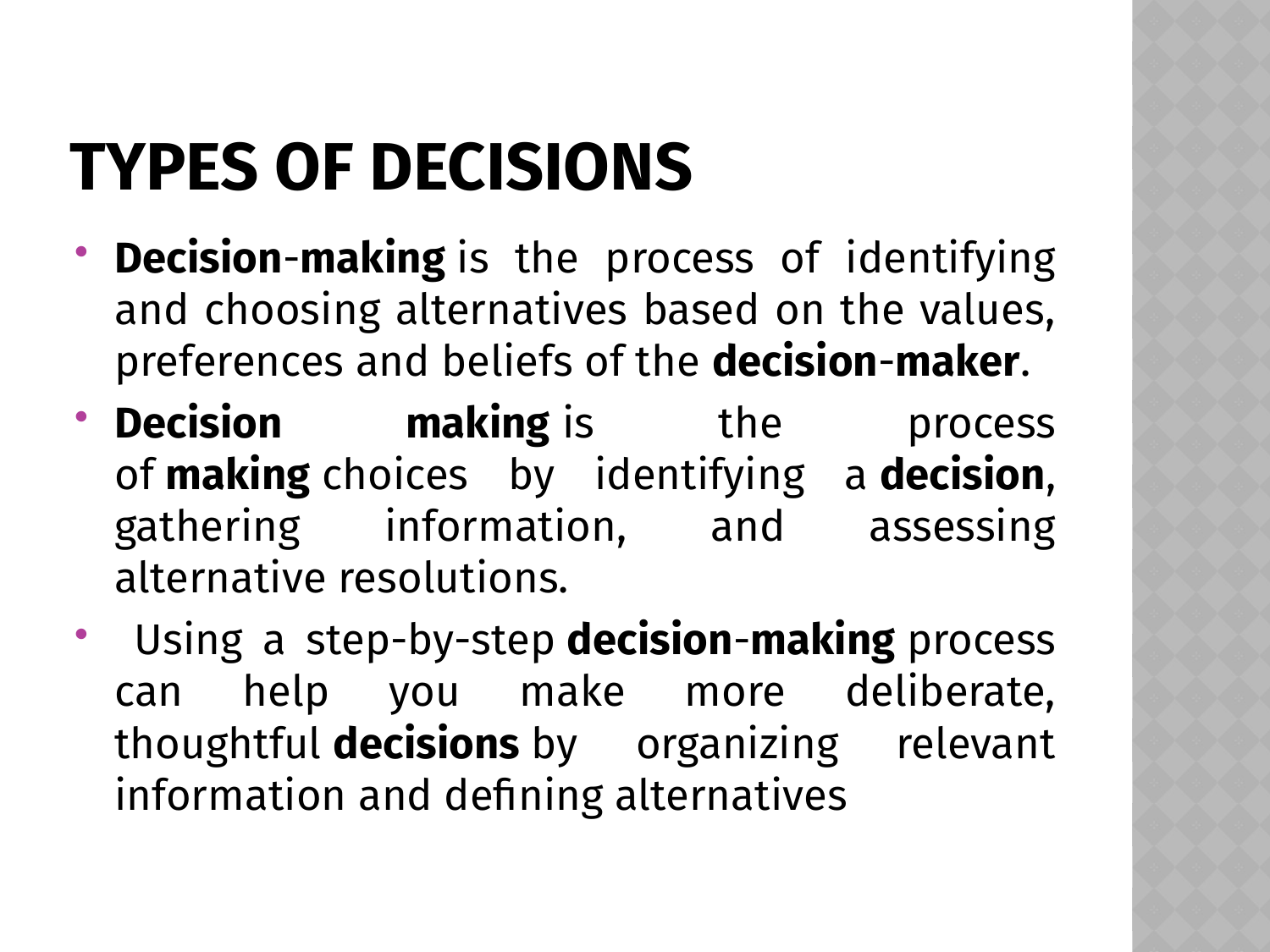

# Types of decisions
Decision-making is the process of identifying and choosing alternatives based on the values, preferences and beliefs of the decision-maker.
Decision making is the process of making choices by identifying a decision, gathering information, and assessing alternative resolutions.
 Using a step-by-step decision-making process can help you make more deliberate, thoughtful decisions by organizing relevant information and defining alternatives